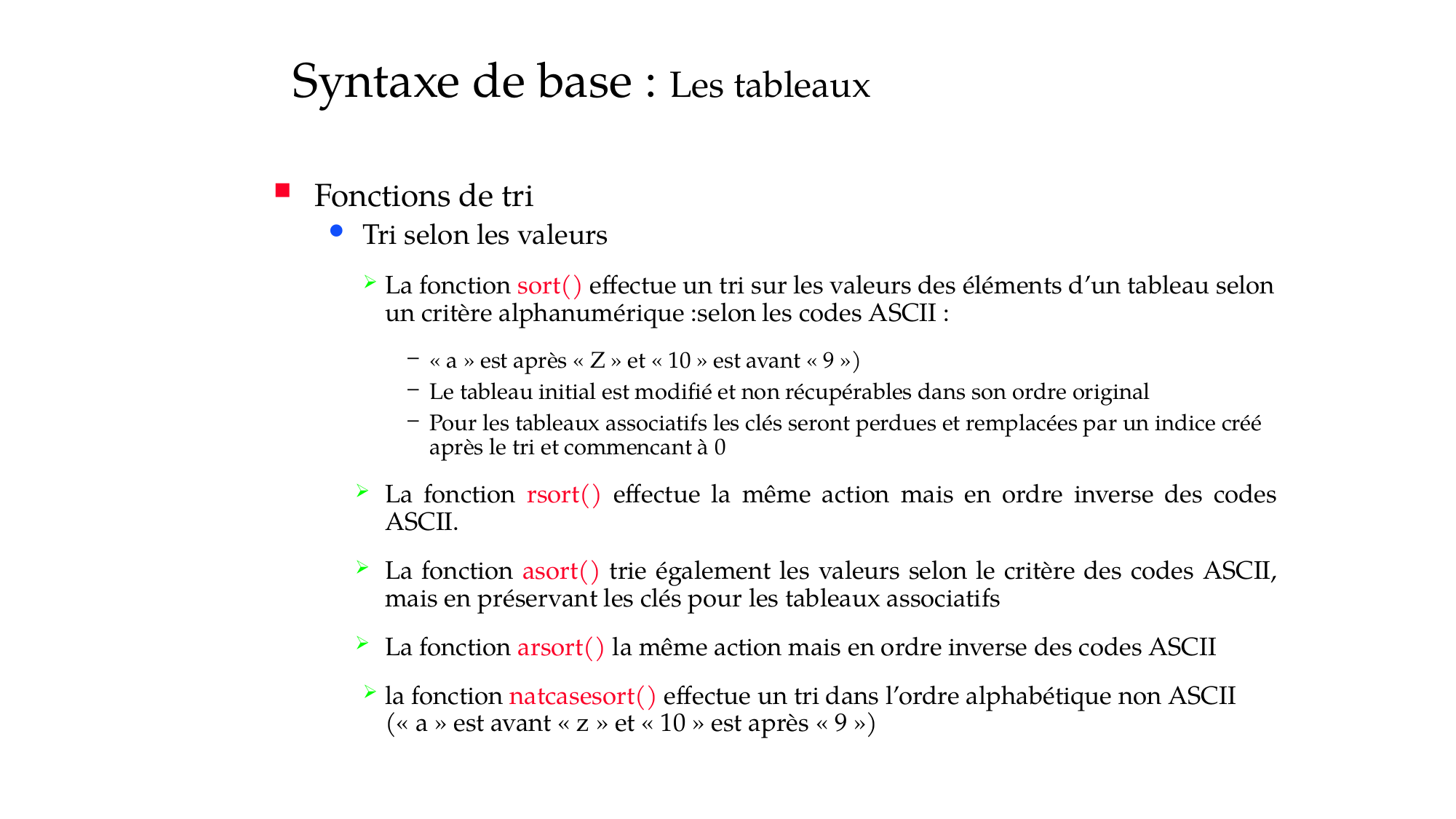

# Syntaxe de base : Les tableaux
Fonctions de tri
Tri selon les valeurs

La fonction sort() effectue un tri sur les valeurs des éléments d’un tableau selon un critère alphanumérique :selon les codes ASCII :

« a » est après « Z » et « 10 » est avant « 9 »)
Le tableau initial est modifié et non récupérables dans son ordre original
Pour les tableaux associatifs les clés seront perdues et remplacées par un indice créé après le tri et commencant à 0

La fonction rsort() effectue la même action mais en ordre inverse des codes ASCII.

La fonction asort() trie également les valeurs selon le critère des codes ASCII, mais en préservant les clés pour les tableaux associatifs

La fonction arsort() la même action mais en ordre inverse des codes ASCII

la fonction natcasesort() effectue un tri dans l’ordre alphabétique non ASCII (« a » est avant « z » et « 10 » est après « 9 »)